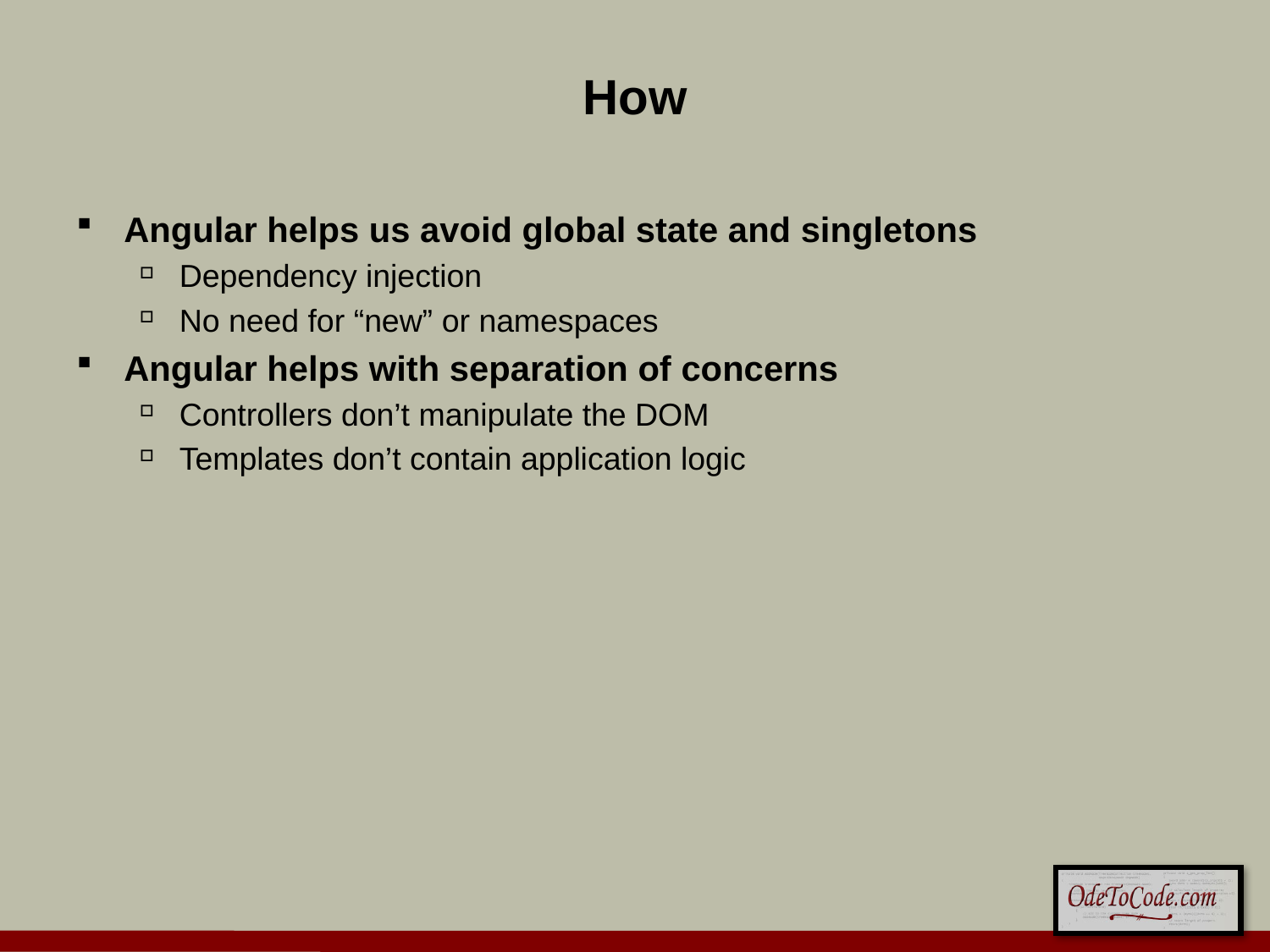

# How
Angular helps us avoid global state and singletons
Dependency injection
No need for “new” or namespaces
Angular helps with separation of concerns
Controllers don’t manipulate the DOM
Templates don’t contain application logic